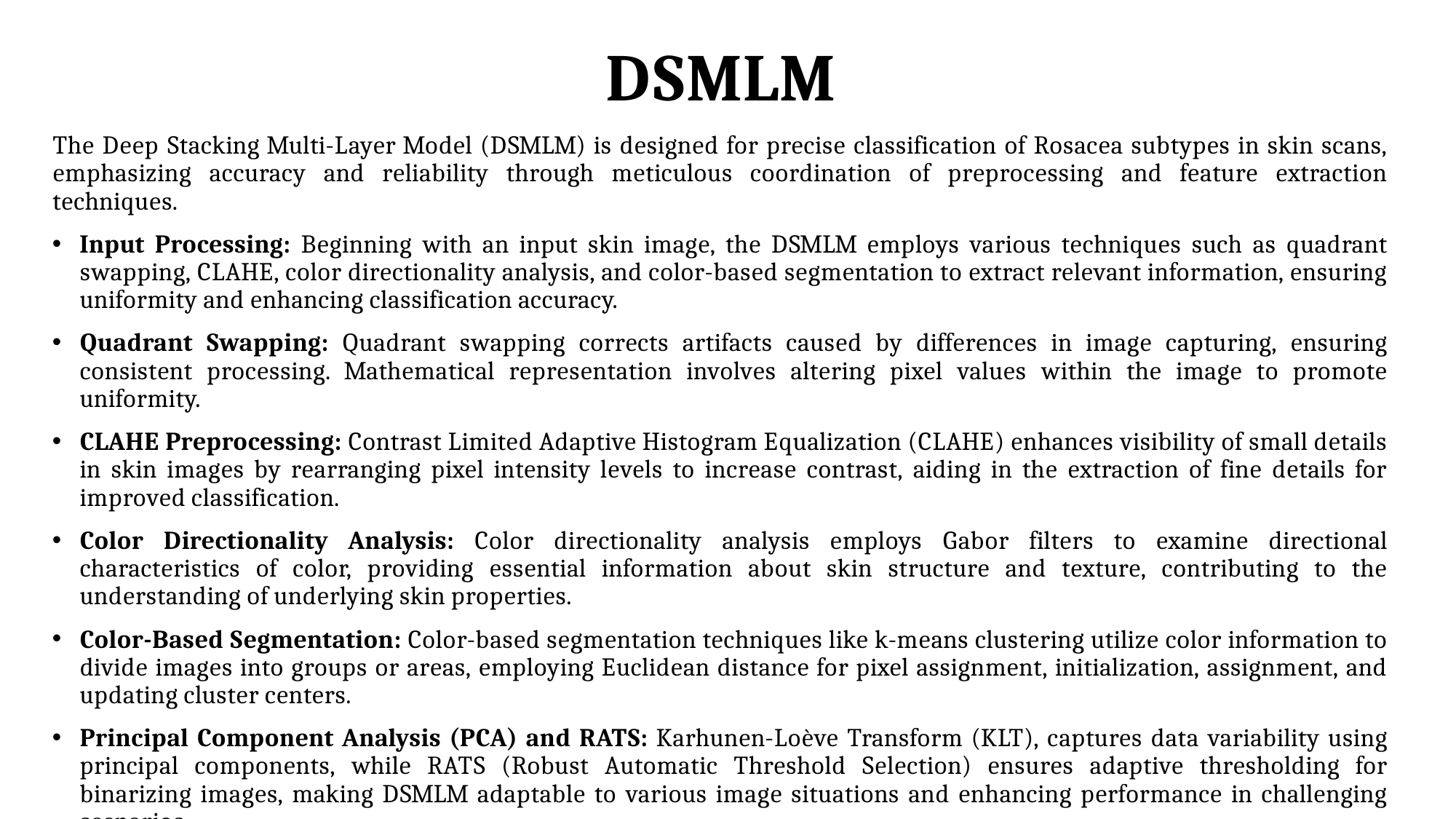

# DSMLM
The Deep Stacking Multi-Layer Model (DSMLM) is designed for precise classification of Rosacea subtypes in skin scans, emphasizing accuracy and reliability through meticulous coordination of preprocessing and feature extraction techniques.
Input Processing: Beginning with an input skin image, the DSMLM employs various techniques such as quadrant swapping, CLAHE, color directionality analysis, and color-based segmentation to extract relevant information, ensuring uniformity and enhancing classification accuracy.
Quadrant Swapping: Quadrant swapping corrects artifacts caused by differences in image capturing, ensuring consistent processing. Mathematical representation involves altering pixel values within the image to promote uniformity.
CLAHE Preprocessing: Contrast Limited Adaptive Histogram Equalization (CLAHE) enhances visibility of small details in skin images by rearranging pixel intensity levels to increase contrast, aiding in the extraction of fine details for improved classification.
Color Directionality Analysis: Color directionality analysis employs Gabor filters to examine directional characteristics of color, providing essential information about skin structure and texture, contributing to the understanding of underlying skin properties.
Color-Based Segmentation: Color-based segmentation techniques like k-means clustering utilize color information to divide images into groups or areas, employing Euclidean distance for pixel assignment, initialization, assignment, and updating cluster centers.
Principal Component Analysis (PCA) and RATS: Karhunen-Loève Transform (KLT), captures data variability using principal components, while RATS (Robust Automatic Threshold Selection) ensures adaptive thresholding for binarizing images, making DSMLM adaptable to various image situations and enhancing performance in challenging scenarios.